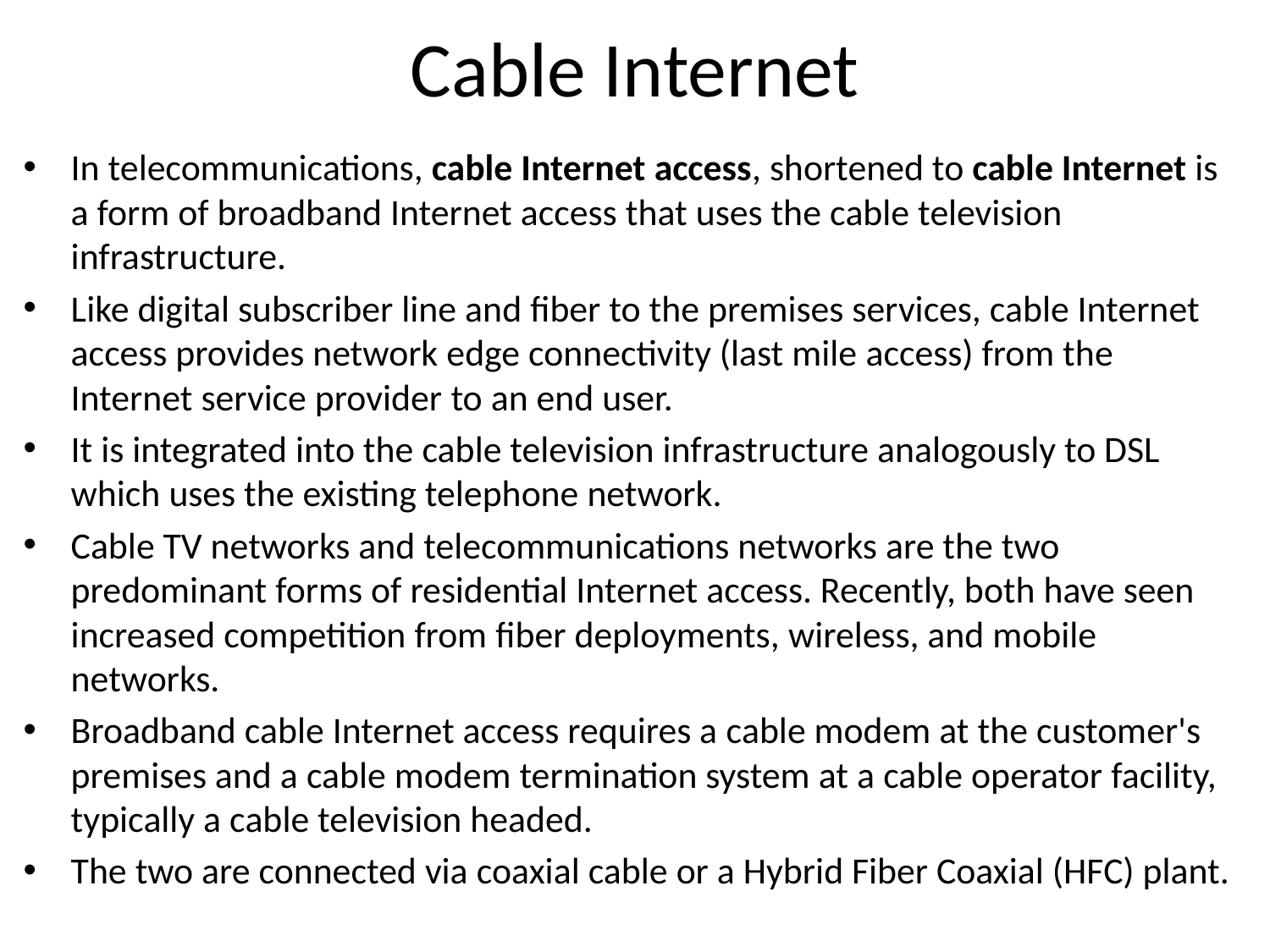

# Cable Internet
In telecommunications, cable Internet access, shortened to cable Internet is a form of broadband Internet access that uses the cable television infrastructure.
Like digital subscriber line and fiber to the premises services, cable Internet access provides network edge connectivity (last mile access) from the Internet service provider to an end user.
It is integrated into the cable television infrastructure analogously to DSL which uses the existing telephone network.
Cable TV networks and telecommunications networks are the two predominant forms of residential Internet access. Recently, both have seen increased competition from fiber deployments, wireless, and mobile networks.
Broadband cable Internet access requires a cable modem at the customer's premises and a cable modem termination system at a cable operator facility, typically a cable television headed.
The two are connected via coaxial cable or a Hybrid Fiber Coaxial (HFC) plant.